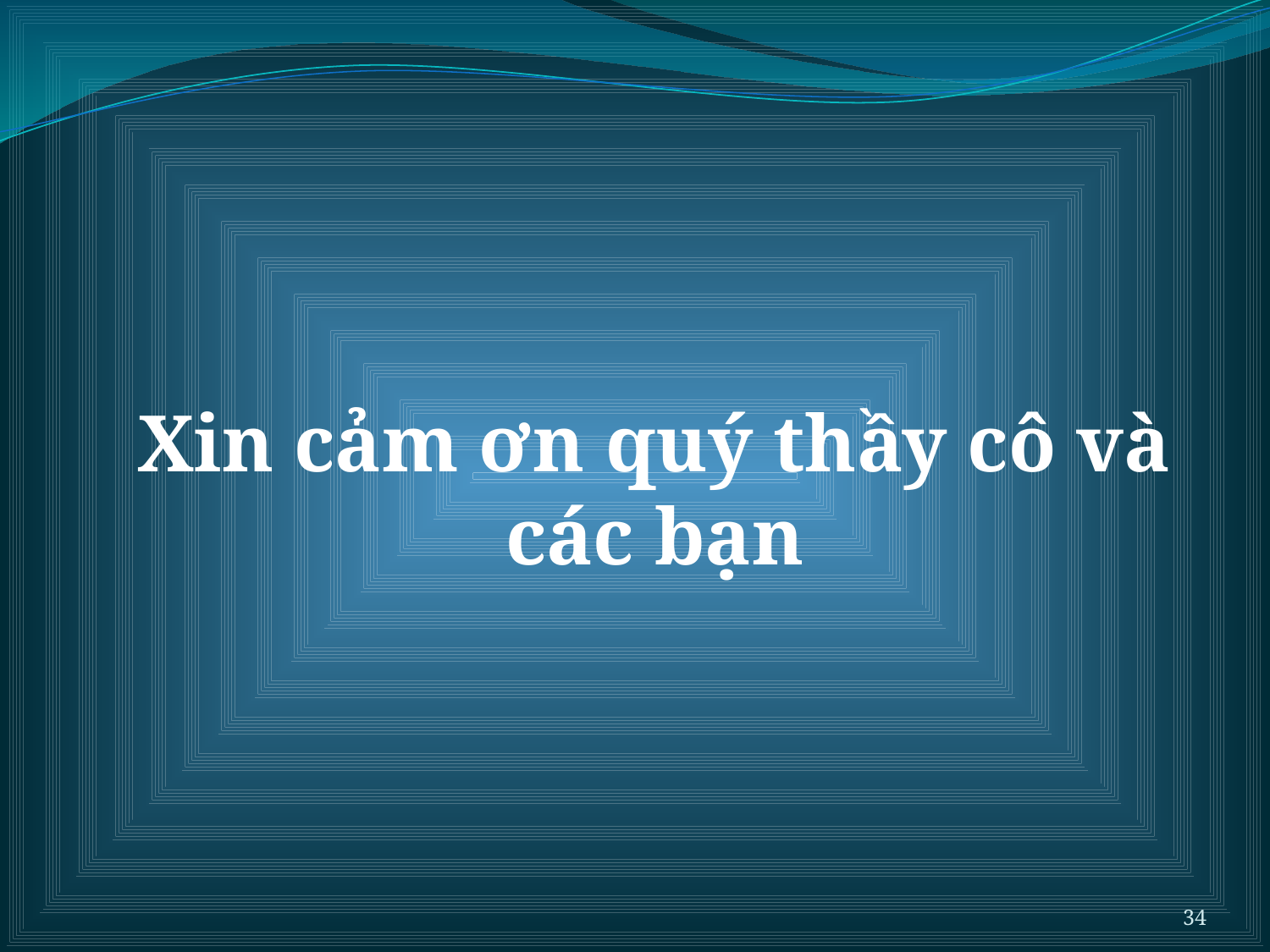

Xin cảm ơn quý thầy cô và các bạn
34